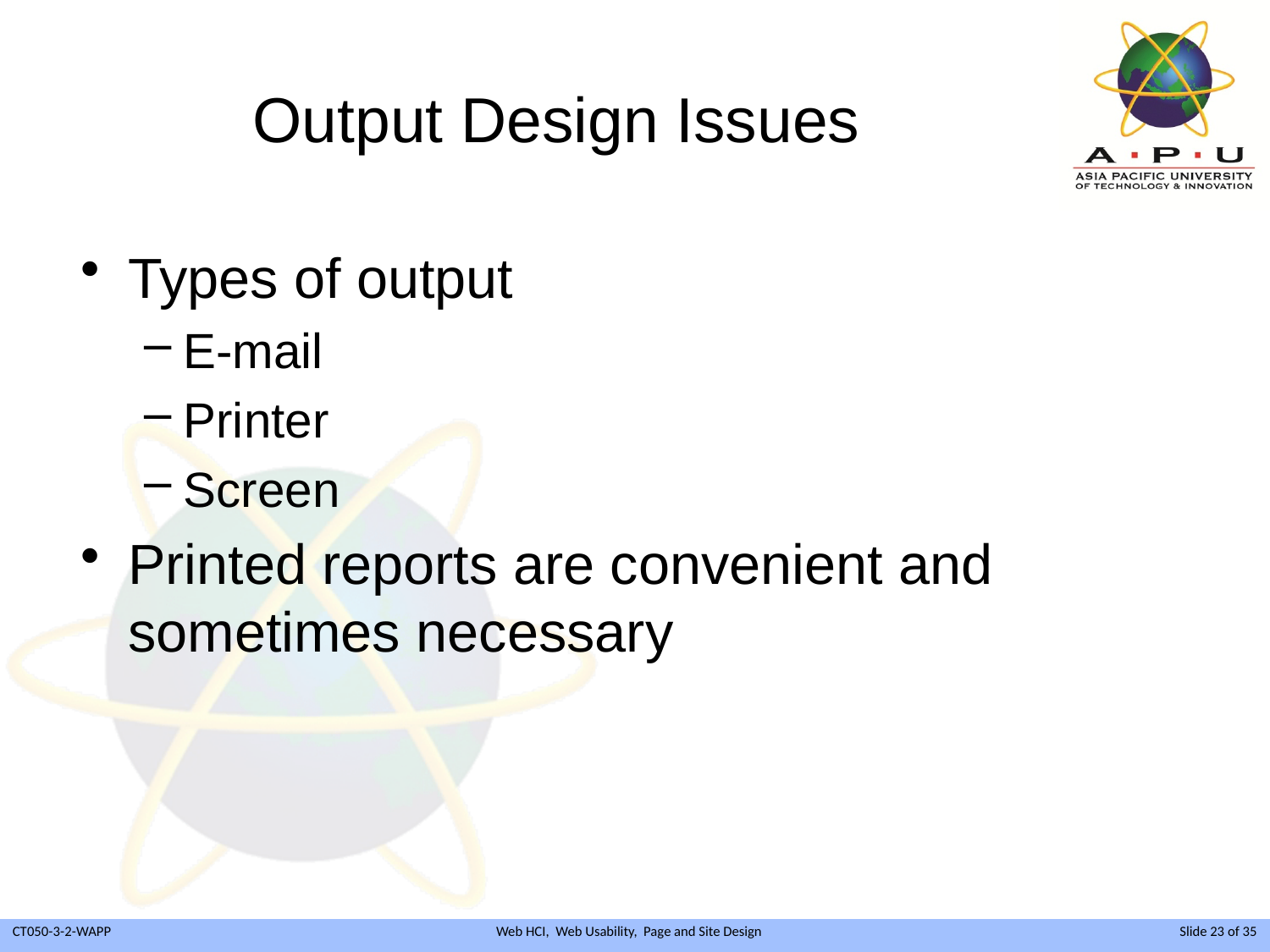

# Output Design Issues
Types of output
E-mail
Printer
Screen
Printed reports are convenient and sometimes necessary